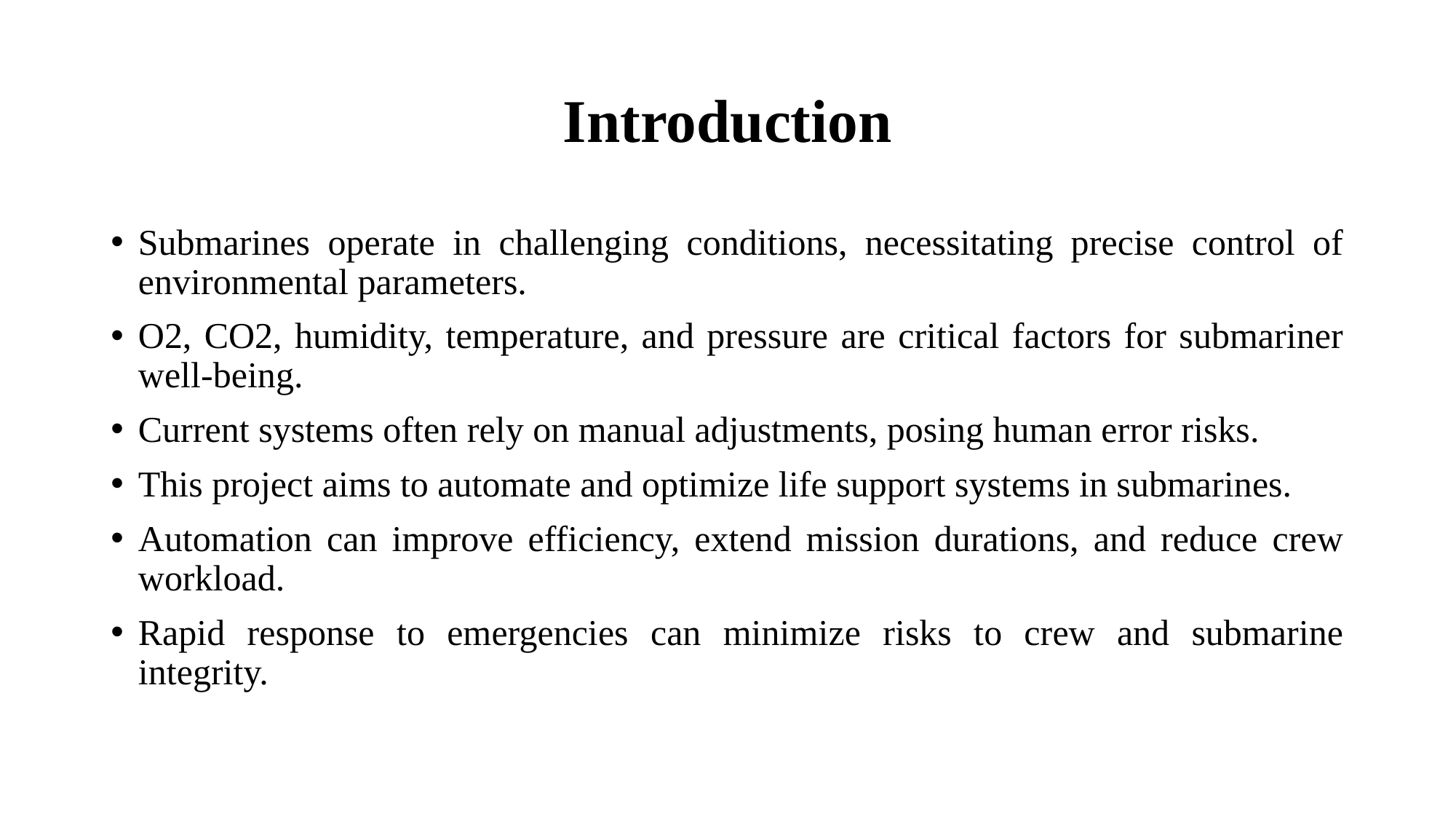

# Introduction
Submarines operate in challenging conditions, necessitating precise control of environmental parameters.
O2, CO2, humidity, temperature, and pressure are critical factors for submariner well-being.
Current systems often rely on manual adjustments, posing human error risks.
This project aims to automate and optimize life support systems in submarines.
Automation can improve efficiency, extend mission durations, and reduce crew workload.
Rapid response to emergencies can minimize risks to crew and submarine integrity.